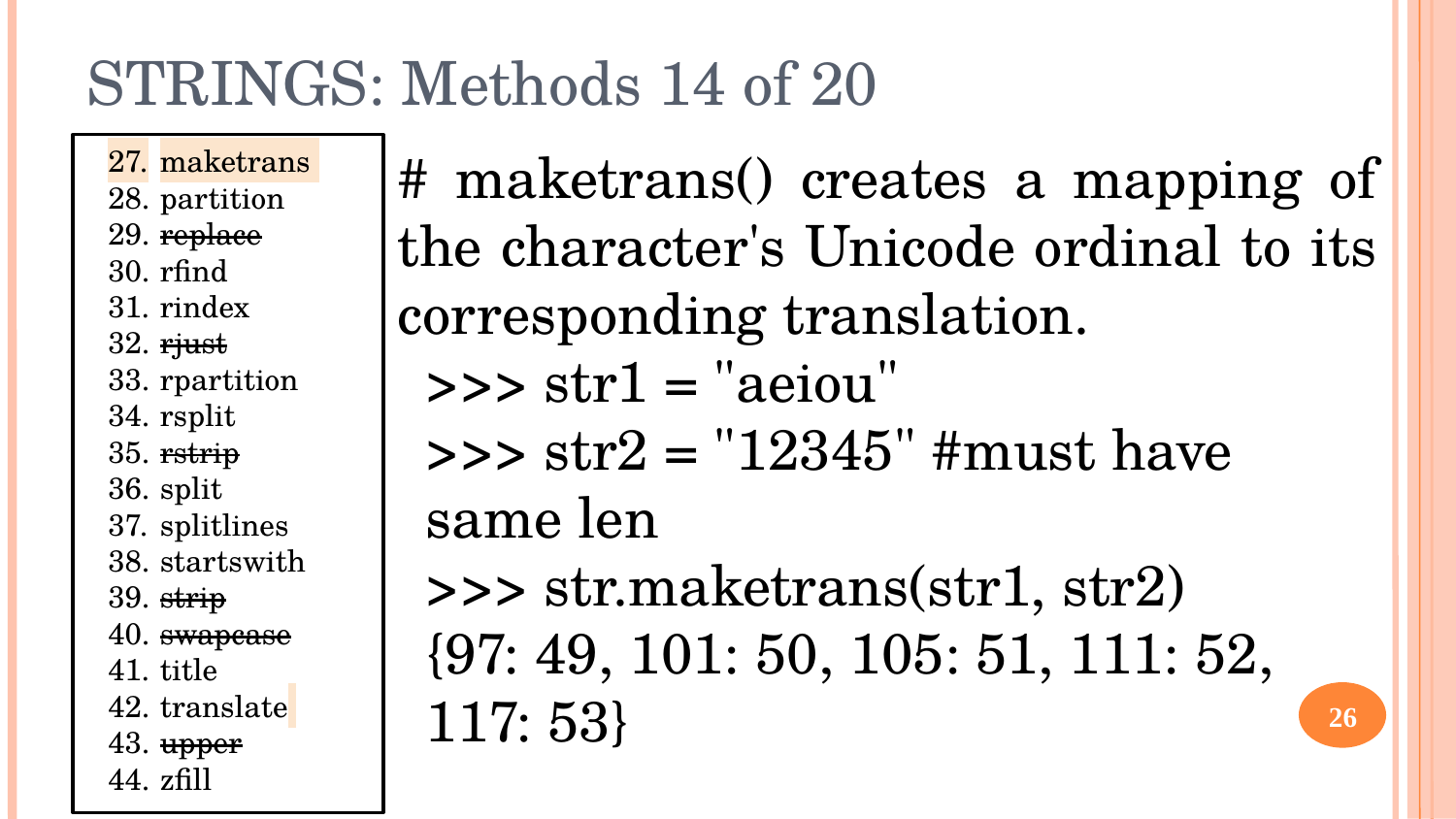

STRINGS: Methods 14 of 20
# maketrans() creates a mapping of the character's Unicode ordinal to its corresponding translation.
>>> str1 = "aeiou"
>>> str2 = "12345" #must have same len
>>> str.maketrans(str1, str2)
{97: 49, 101: 50, 105: 51, 111: 52, 117: 53}
maketrans
partition
replace
rfind
rindex
rjust
rpartition
rsplit
rstrip
split
splitlines
startswith
strip
swapcase
title
translate
upper
zfill

26